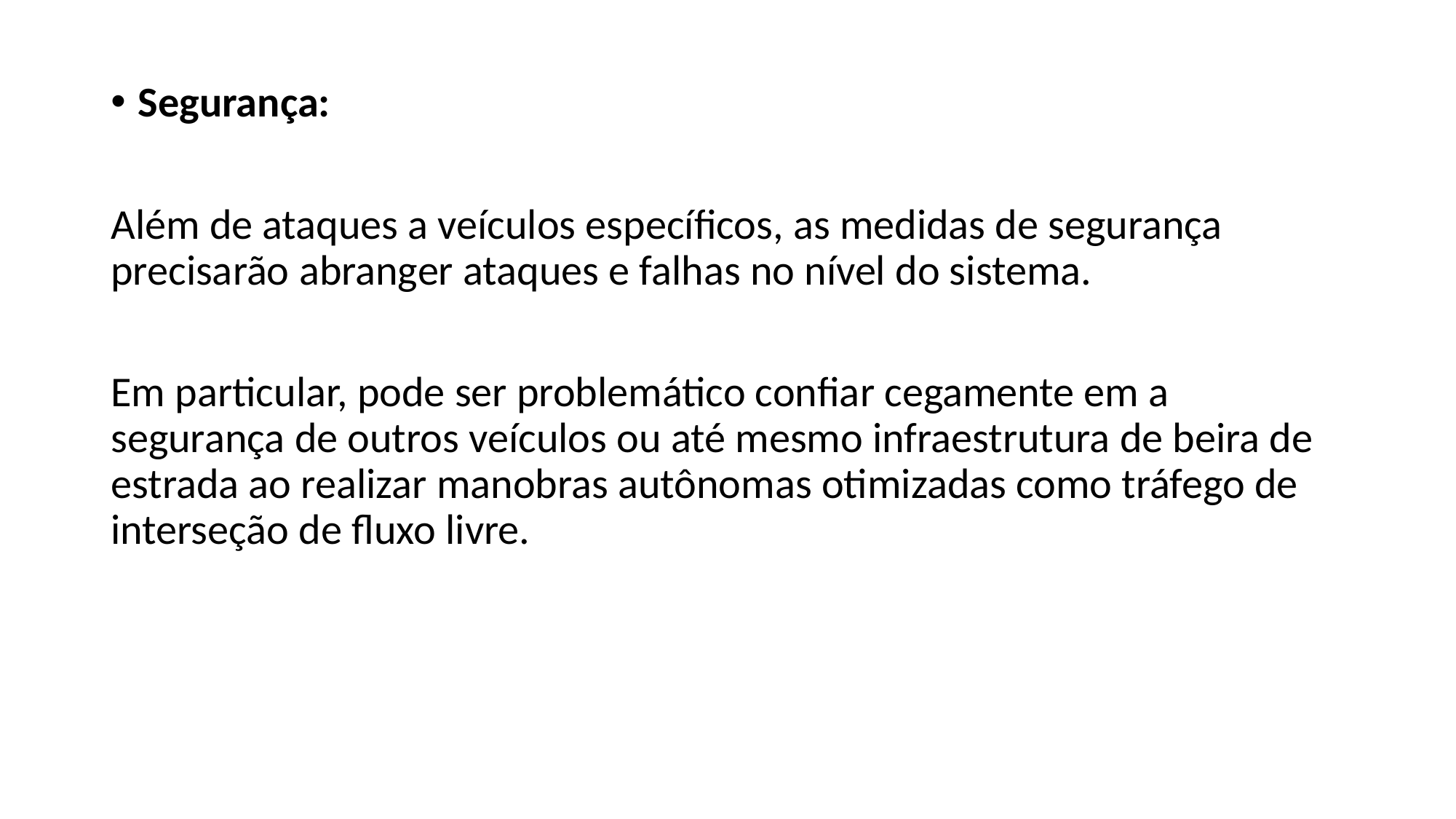

Segurança:

Além de ataques a veículos específicos, as medidas de segurança precisarão abranger ataques e falhas no nível do sistema.

Em particular, pode ser problemático confiar cegamente em a segurança de outros veículos ou até mesmo infraestrutura de beira de estrada ao realizar manobras autônomas otimizadas como tráfego de interseção de fluxo livre.